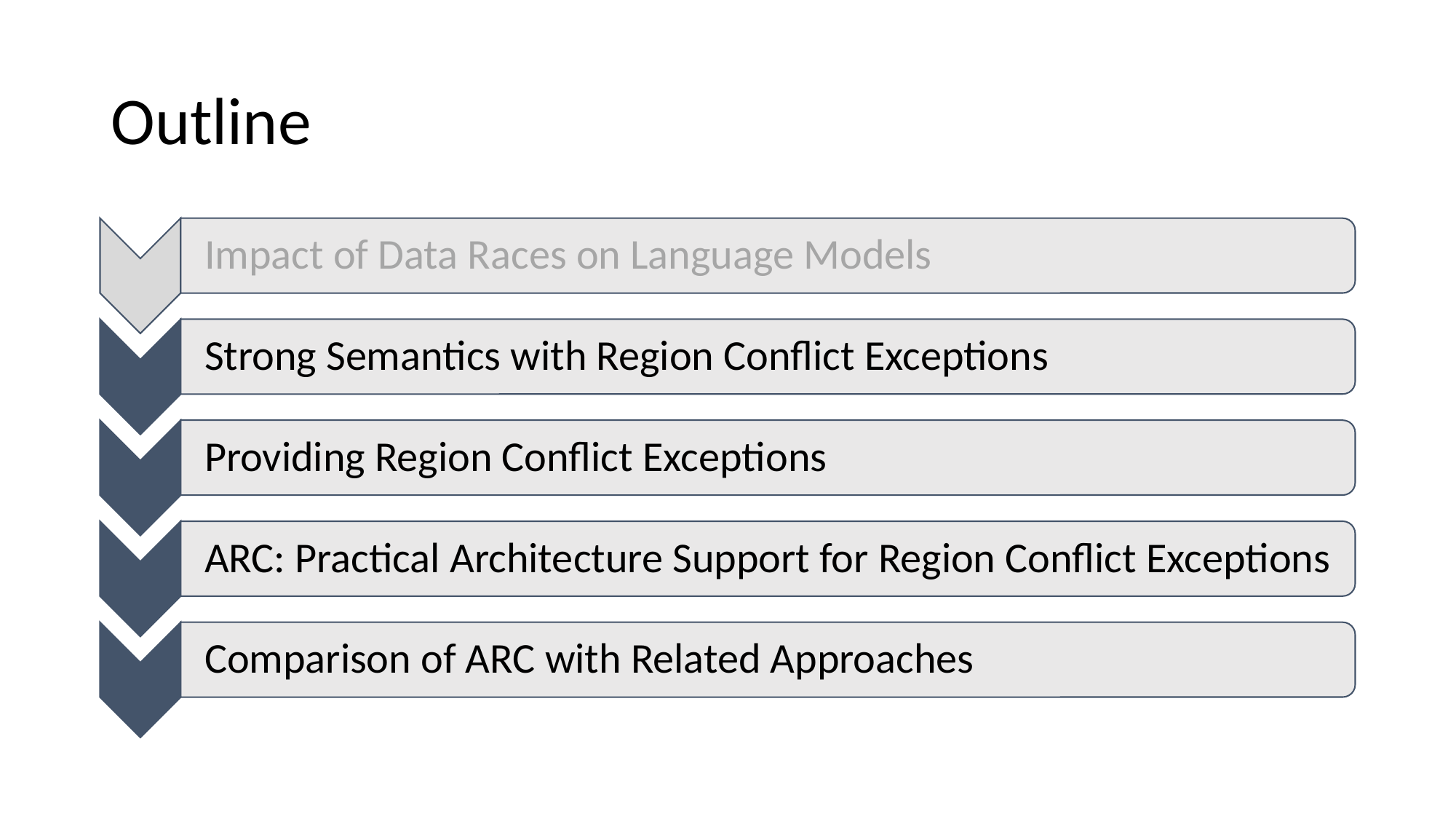

# Outline

Impact of Data Races on Language Models

Strong Semantics with Region Conflict Exceptions

Providing Region Conflict Exceptions

ARC: Practical Architecture Support for Region Conflict Exceptions

Comparison of ARC with Related Approaches